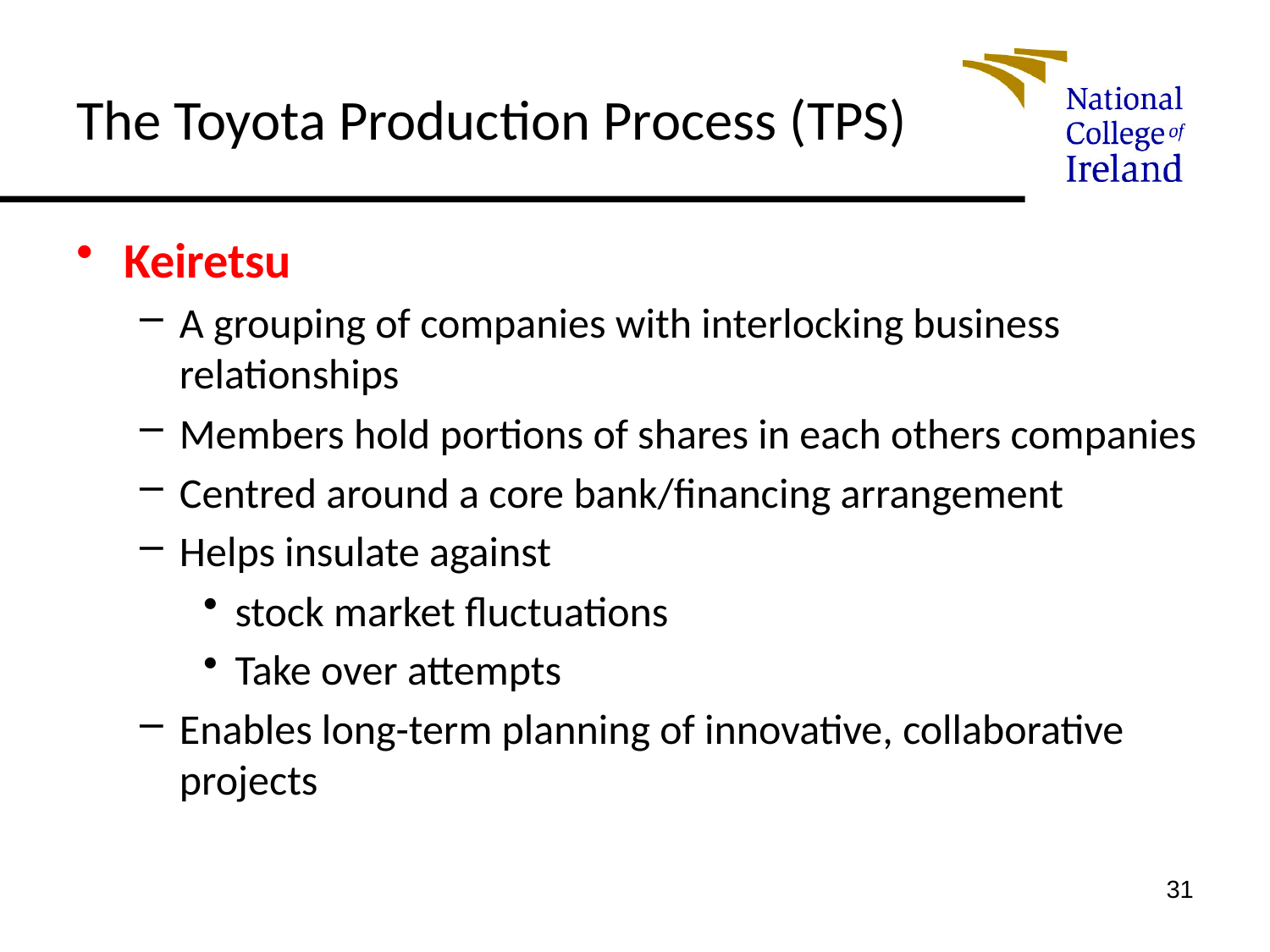

# The Toyota Production Process (TPS)
Keiretsu
A grouping of companies with interlocking business relationships
Members hold portions of shares in each others companies
Centred around a core bank/financing arrangement
Helps insulate against
stock market fluctuations
Take over attempts
Enables long-term planning of innovative, collaborative projects

31